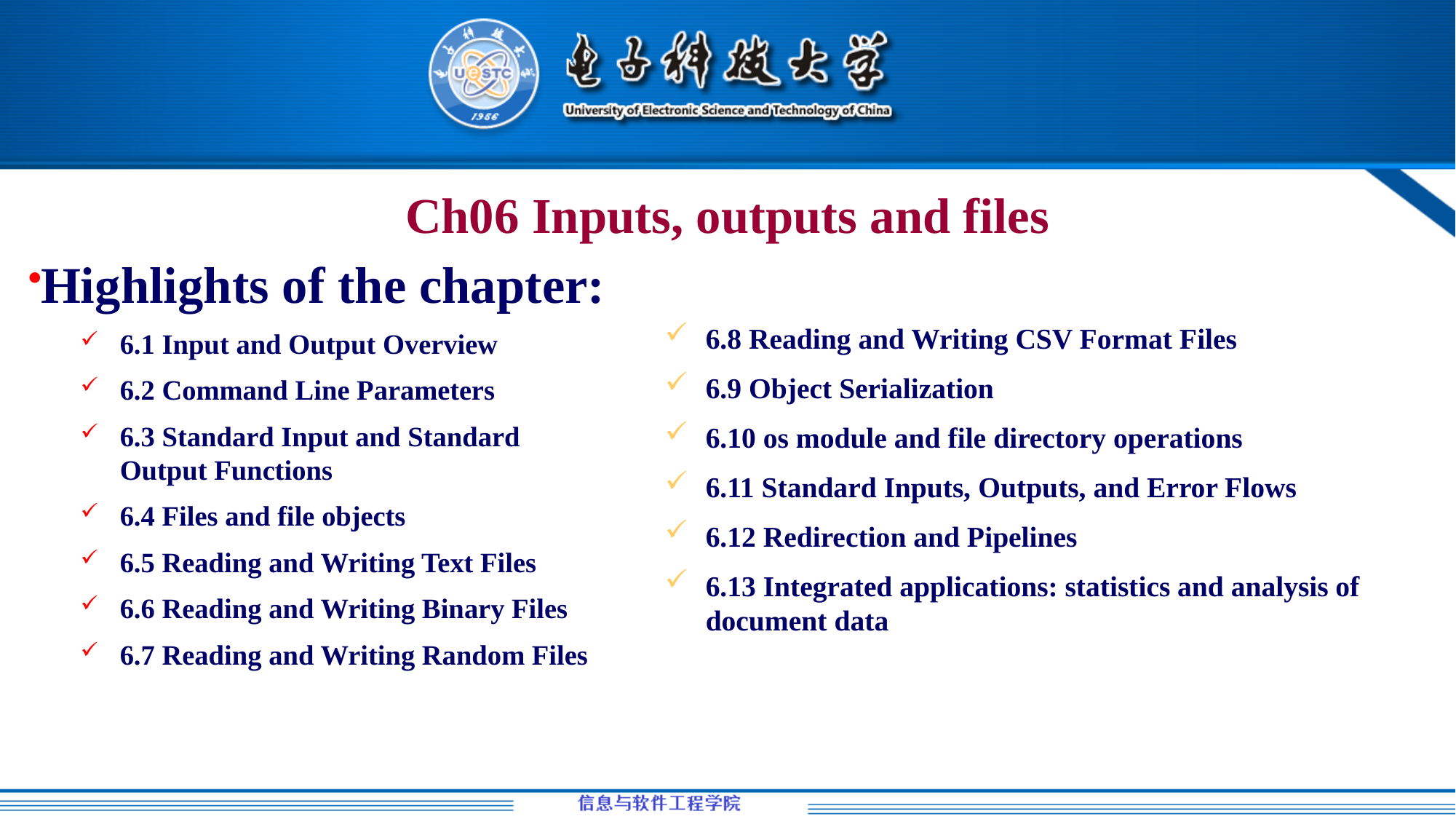

# Ch06 Inputs, outputs and files

6.8 Reading and Writing CSV Format Files
6.9 Object Serialization
6.10 os module and file directory operations
6.11 Standard Inputs, Outputs, and Error Flows
6.12 Redirection and Pipelines
6.13 Integrated applications: statistics and analysis of document data

Highlights of the chapter:
6.1 Input and Output Overview
6.2 Command Line Parameters
6.3 Standard Input and Standard Output Functions
6.4 Files and file objects
6.5 Reading and Writing Text Files
6.6 Reading and Writing Binary Files
6.7 Reading and Writing Random Files